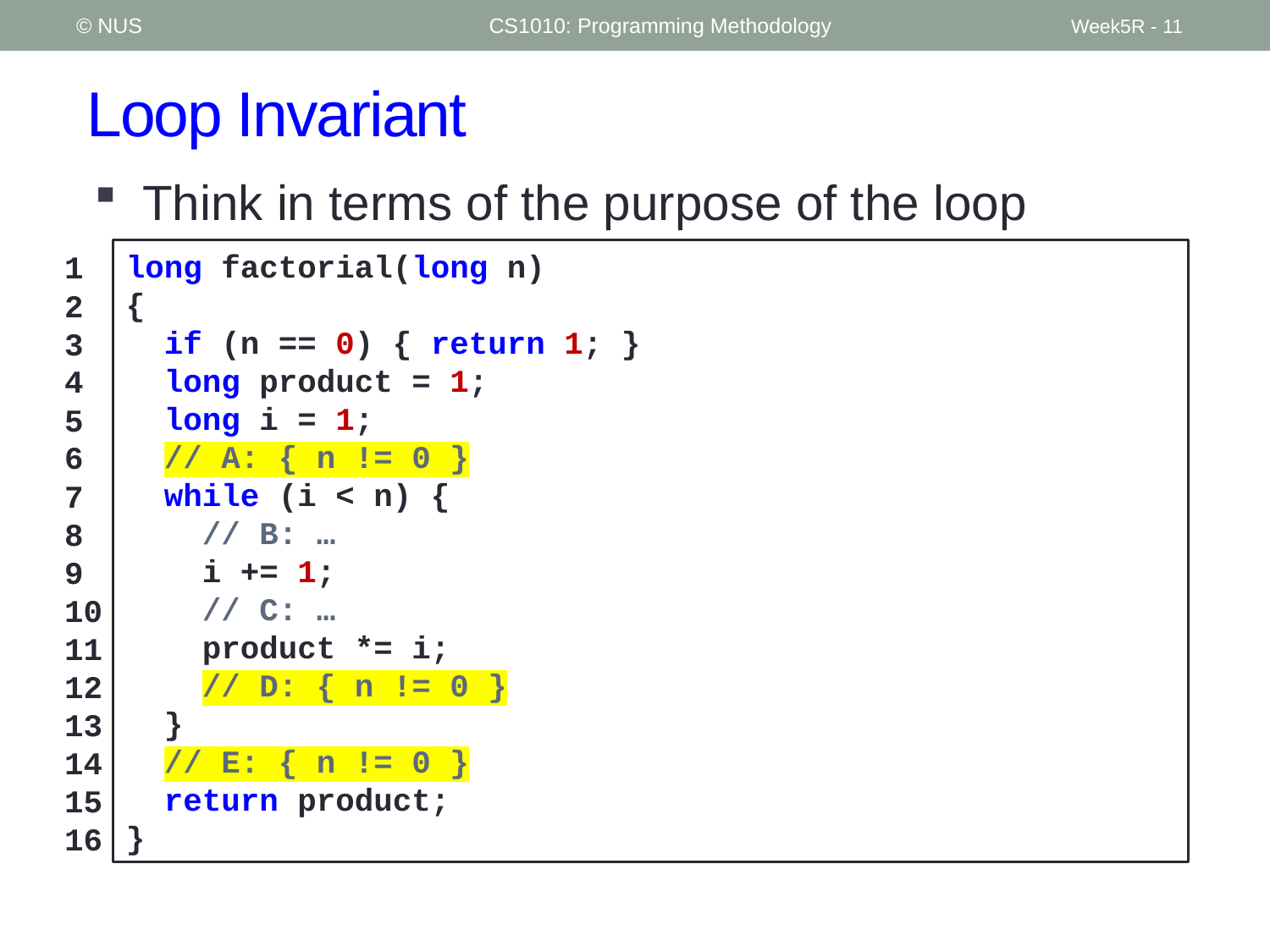

© NUS
CS1010: Programming Methodology
Week5R - 11
# Loop Invariant
Think in terms of the purpose of the loop

long factorial(long n)
{
  if (n == 0) { return 1; }
  long product = 1;
  long i = 1;
  // A: { n != 0 }
  while (i < n) {
    // B: …
    i += 1;
    // C: …
    product *= i;
    // D: { n != 0 }
  }
  // E: { n != 0 }
  return product;
}
1
2
3
4
5
6
7
8
9
10
11
12
13
14
15
16